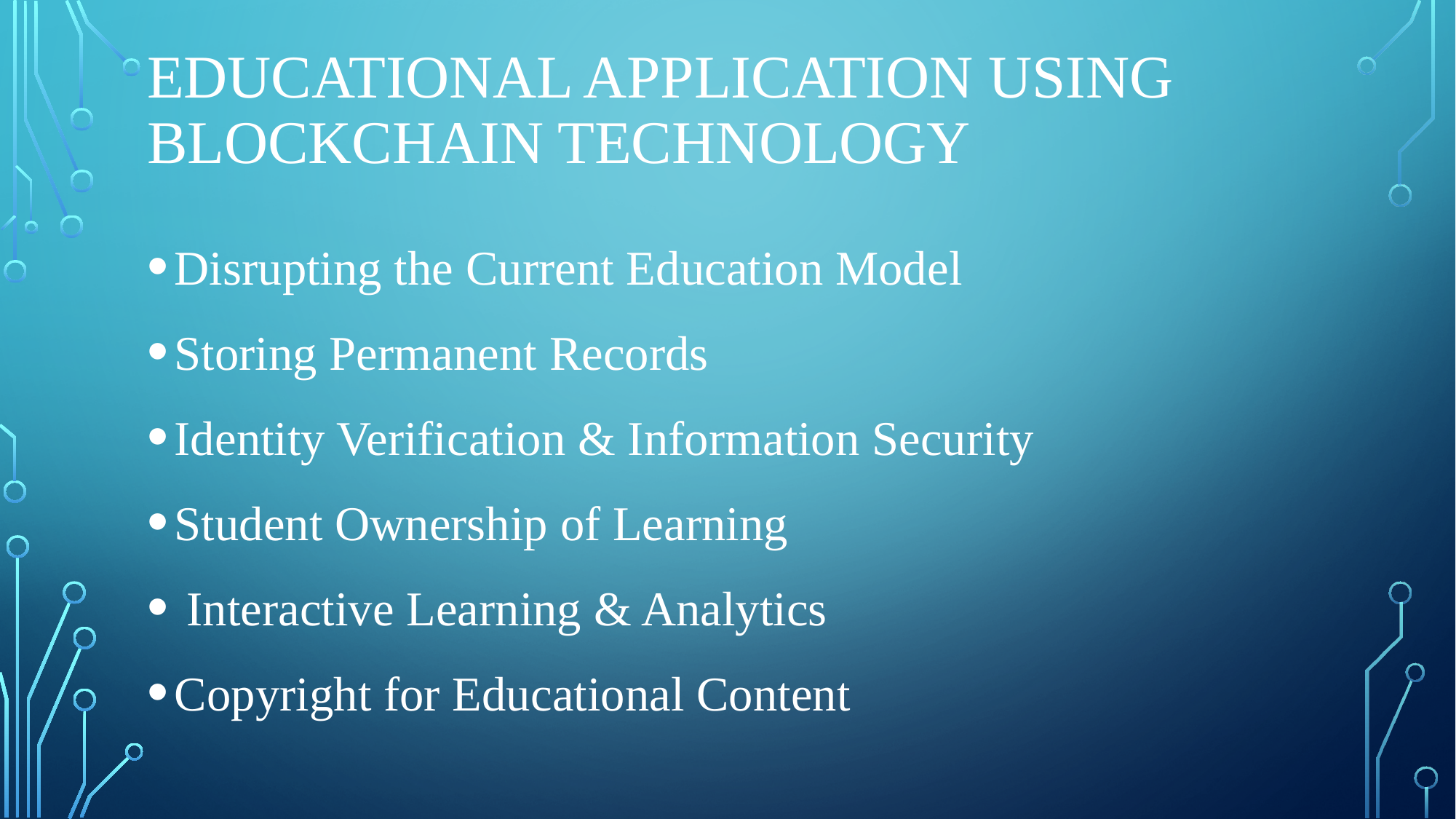

# Educational application using blockchain technology
Disrupting the Current Education Model
Storing Permanent Records
Identity Verification & Information Security
Student Ownership of Learning
 Interactive Learning & Analytics
Copyright for Educational Content